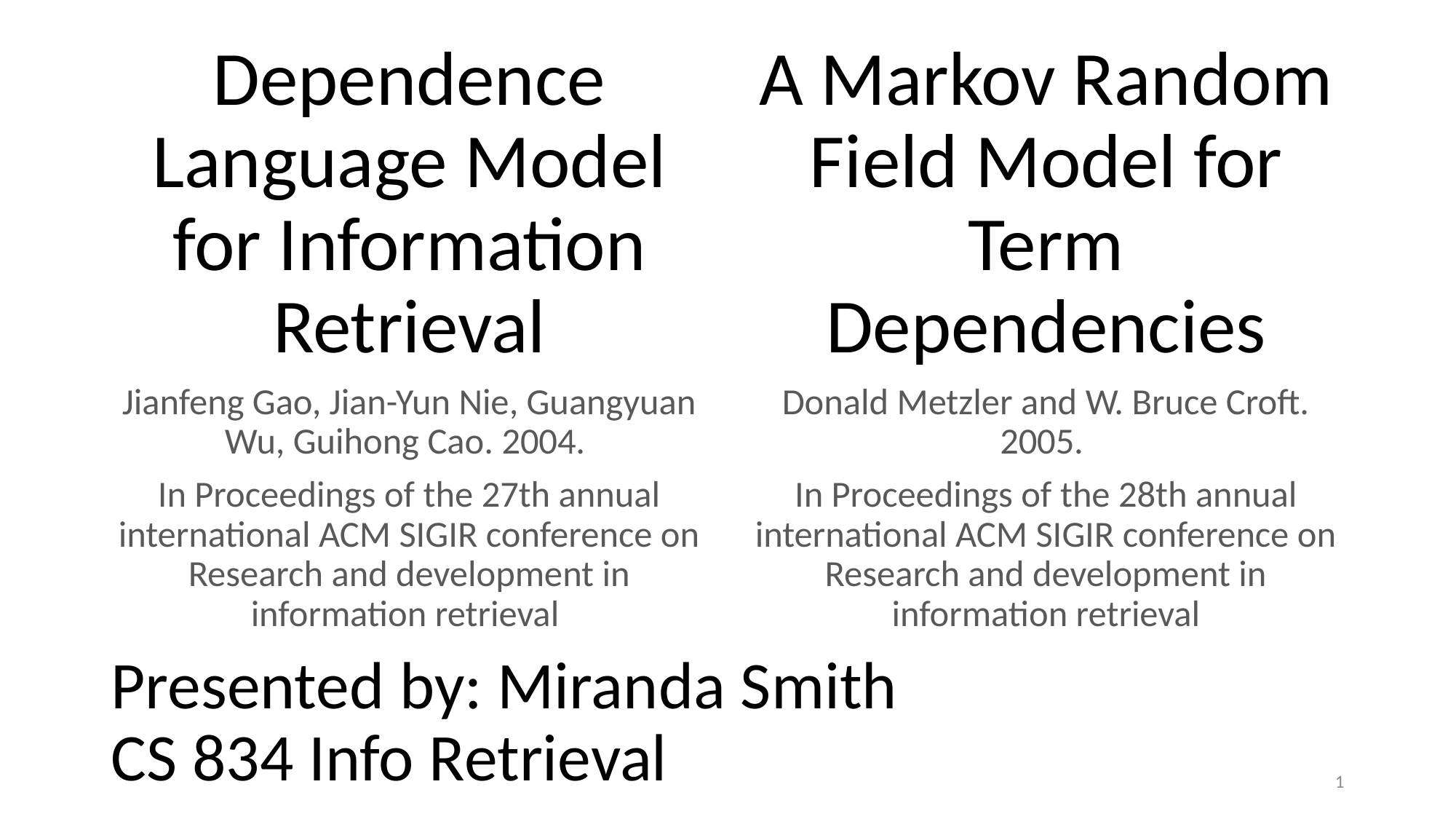

Dependence Language Model for Information Retrieval
Jianfeng Gao, Jian-Yun Nie, Guangyuan Wu, Guihong Cao. 2004.
In Proceedings of the 27th annual international ACM SIGIR conference on Research and development in information retrieval
A Markov Random Field Model for Term Dependencies
Donald Metzler and W. Bruce Croft. 2005.
In Proceedings of the 28th annual international ACM SIGIR conference on Research and development in information retrieval
# Presented by: Miranda Smith CS 834 Info Retrieval
1